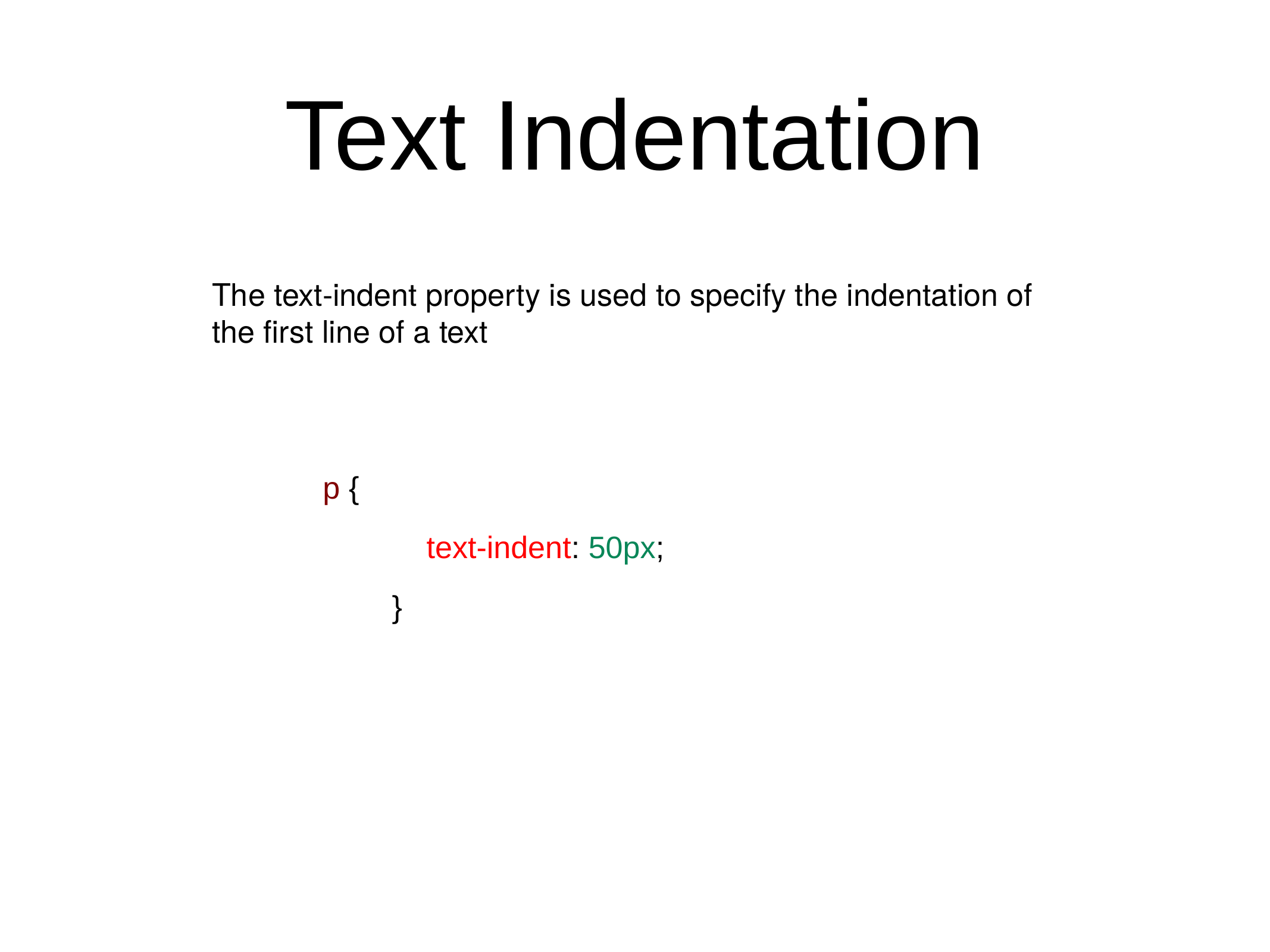

# Text Indentation
The text-indent property is used to specify the indentation of the first line of a text
p {
            text-indent: 50px;
        }